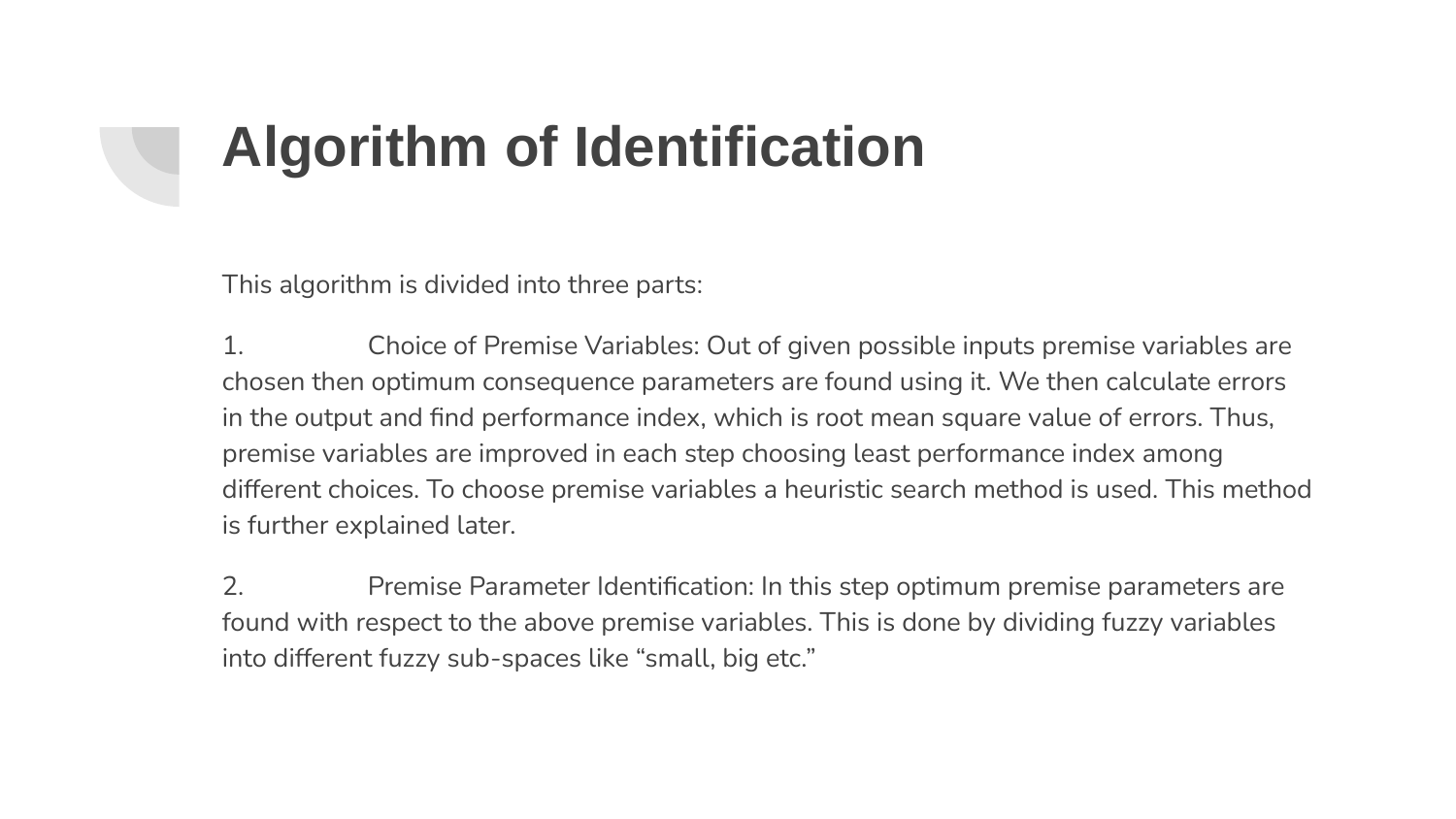

# Algorithm of Identification
This algorithm is divided into three parts:
1.	Choice of Premise Variables: Out of given possible inputs premise variables are chosen then optimum consequence parameters are found using it. We then calculate errors in the output and find performance index, which is root mean square value of errors. Thus, premise variables are improved in each step choosing least performance index among different choices. To choose premise variables a heuristic search method is used. This method is further explained later.
2.	Premise Parameter Identification: In this step optimum premise parameters are found with respect to the above premise variables. This is done by dividing fuzzy variables into different fuzzy sub-spaces like “small, big etc.”